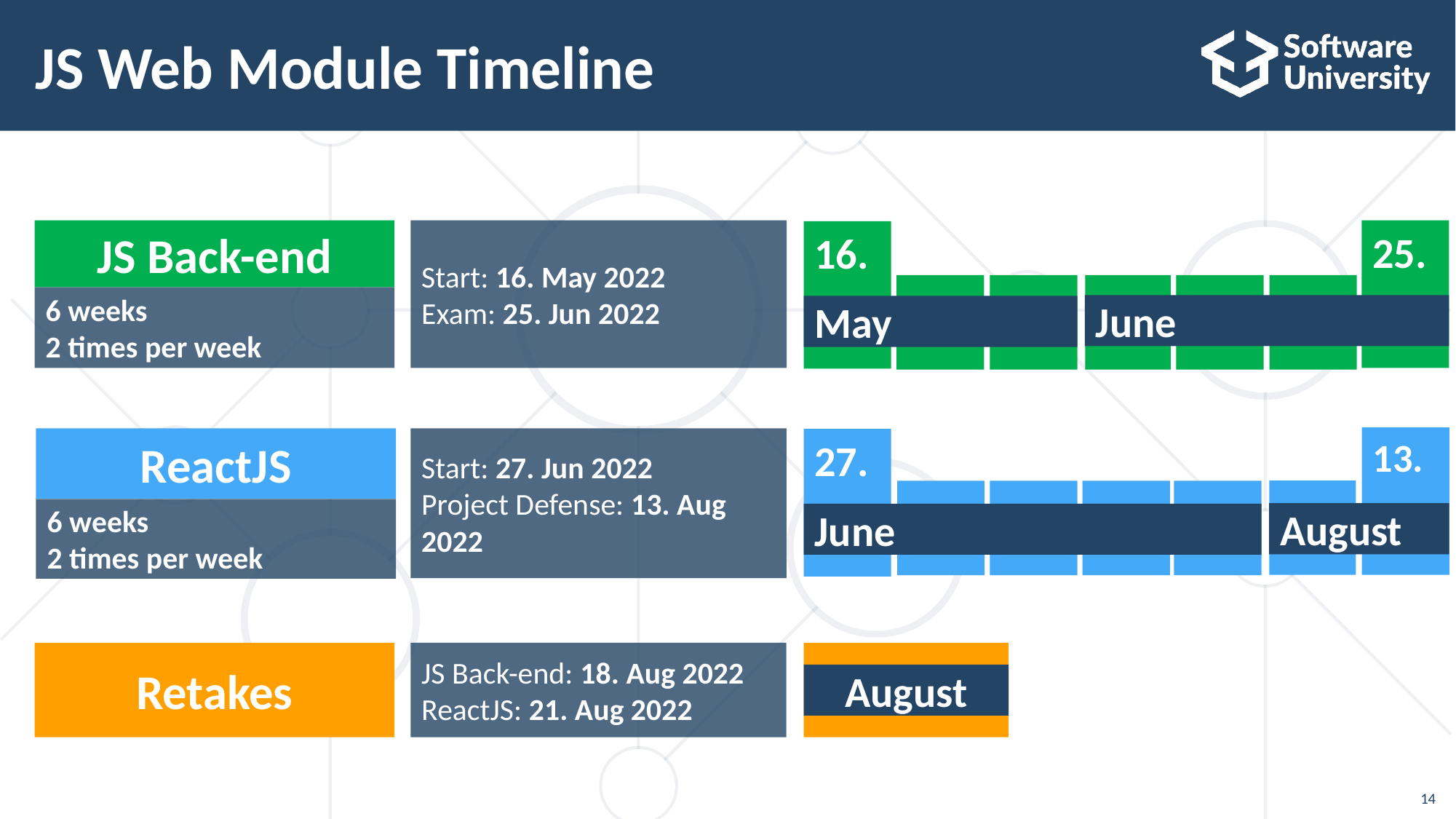

# JS Web Module Timeline
JS Back-end
Start: 16. May 2022
Exam: 25. Jun 2022
25.
16.

June
May

6 weeks
2 times per week
13.
27.

August
June
ReactJS
Start: 27. Jun 2022
Project Defense: 13. Aug 2022

6 weeks
2 times per week
Retakes
JS Back-end: 18. Aug 2022
ReactJS: 21. Aug 2022

August
14